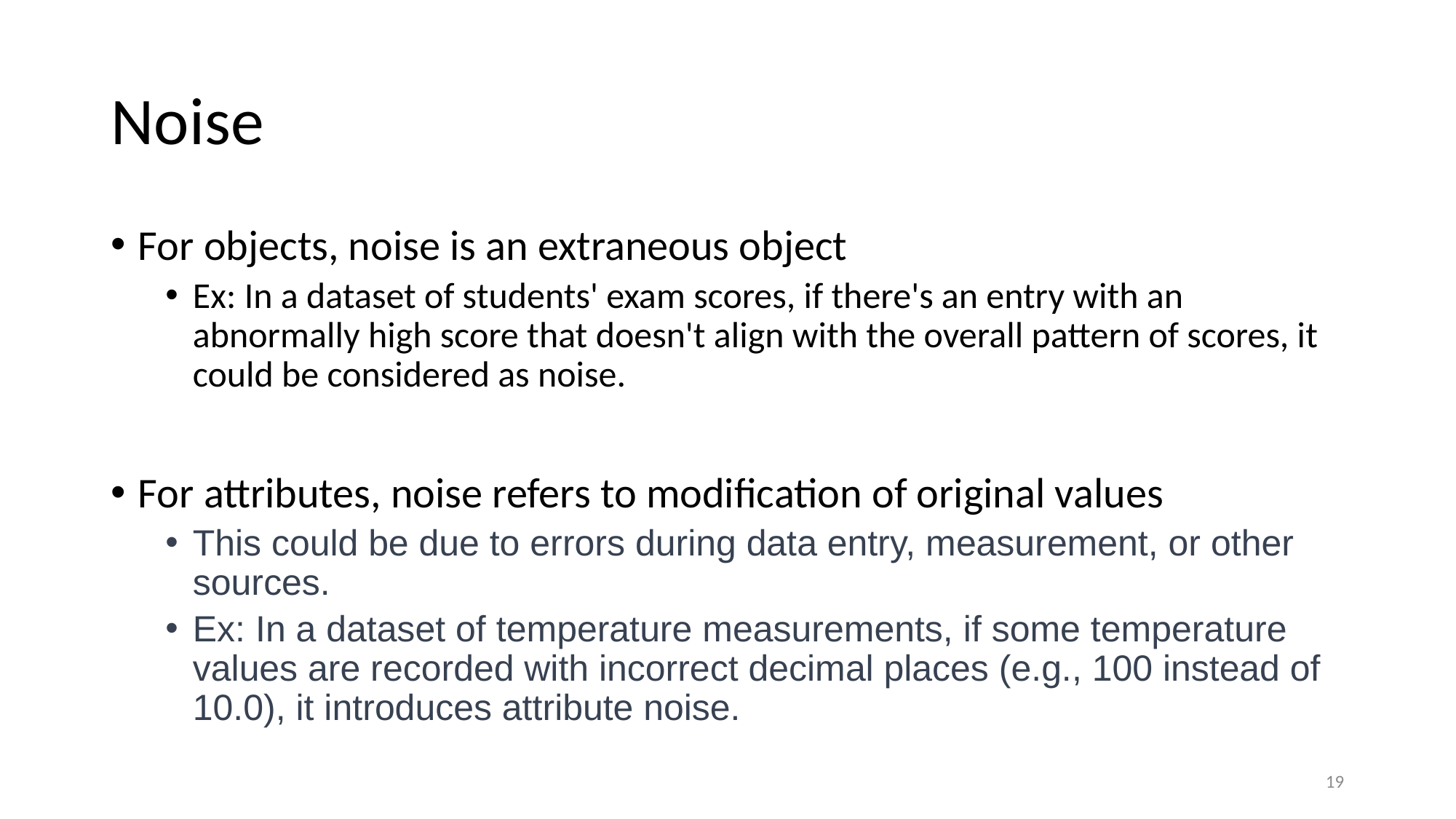

# Noise
For objects, noise is an extraneous object
Ex: In a dataset of students' exam scores, if there's an entry with an abnormally high score that doesn't align with the overall pattern of scores, it could be considered as noise.

For attributes, noise refers to modification of original values
This could be due to errors during data entry, measurement, or other sources.
Ex: In a dataset of temperature measurements, if some temperature values are recorded with incorrect decimal places (e.g., 100 instead of 10.0), it introduces attribute noise.
19